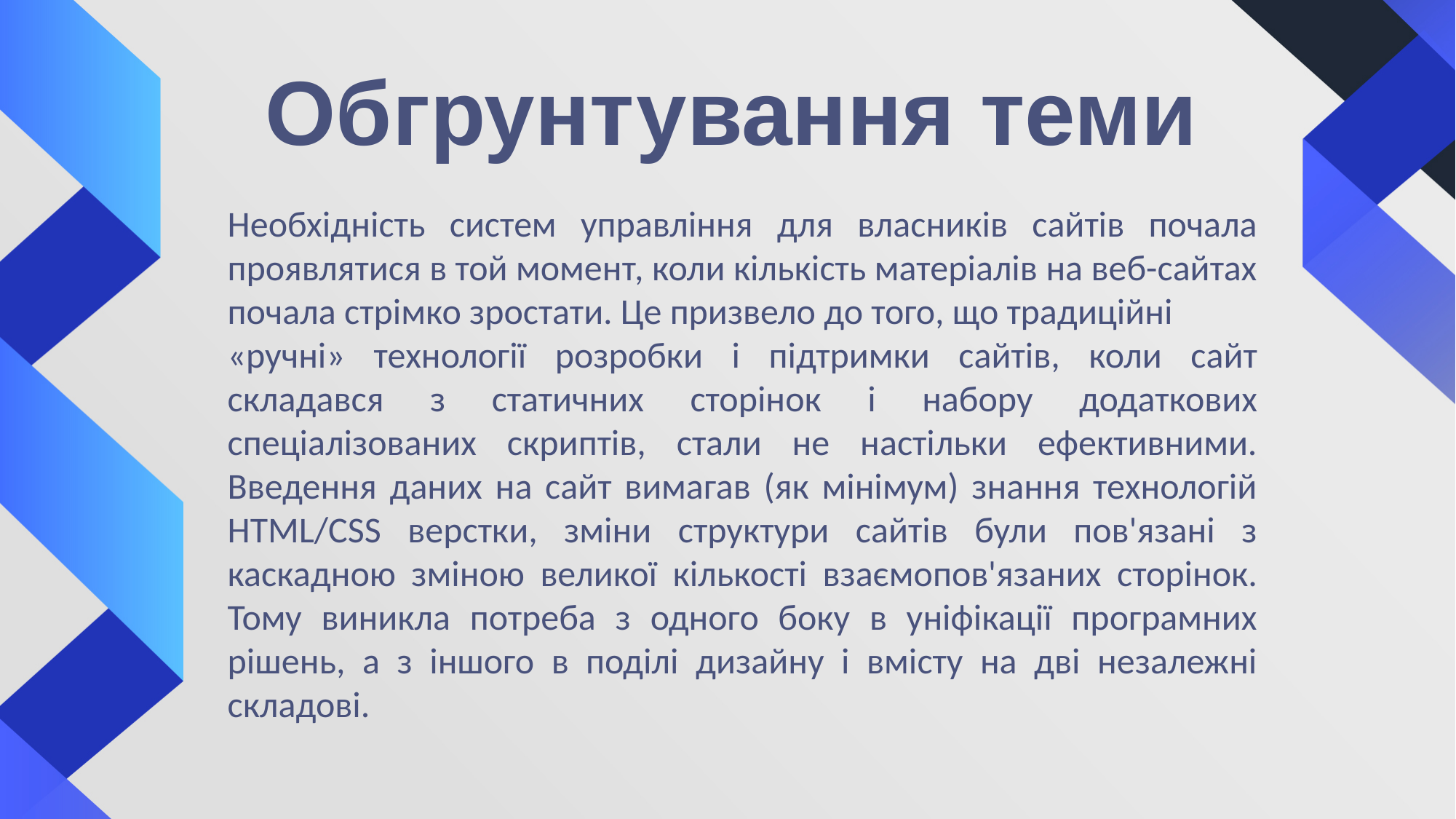

# Обгрунтування теми
Необхідність систем управління для власників сайтів почала проявлятися в той момент, коли кількість матеріалів на веб-сайтах почала стрімко зростати. Це призвело до того, що традиційні
«ручні» технології розробки і підтримки сайтів, коли сайт складався з статичних сторінок і набору додаткових спеціалізованих скриптів, стали не настільки ефективними. Введення даних на сайт вимагав (як мінімум) знання технологій HTML/CSS верстки, зміни структури сайтів були пов'язані з каскадною зміною великої кількості взаємопов'язаних сторінок. Тому виникла потреба з одного боку в уніфікації програмних рішень, а з іншого в поділі дизайну і вмісту на дві незалежні складові.